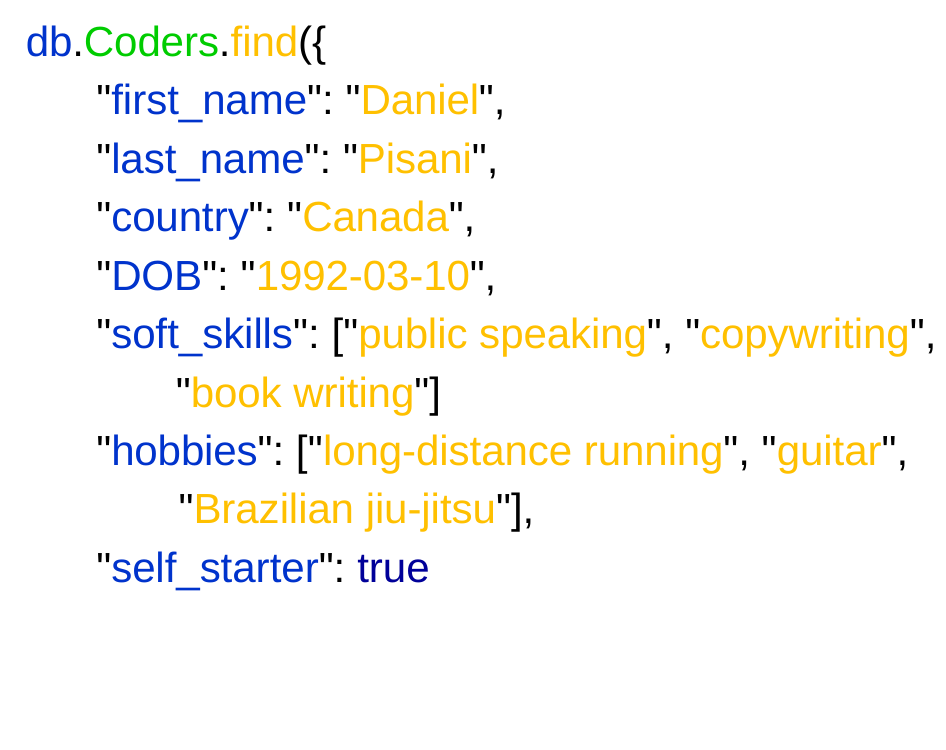

db.Coders.find({
      "first_name": "Daniel",
      "last_name": "Pisani",
      "country": "Canada",
      "DOB": "1992-03-10",
      "soft_skills": ["public speaking", "copywriting",
      	"book writing"]
      "hobbies": ["long-distance running", "guitar",
             "Brazilian jiu-jitsu"],
      "self_starter": true